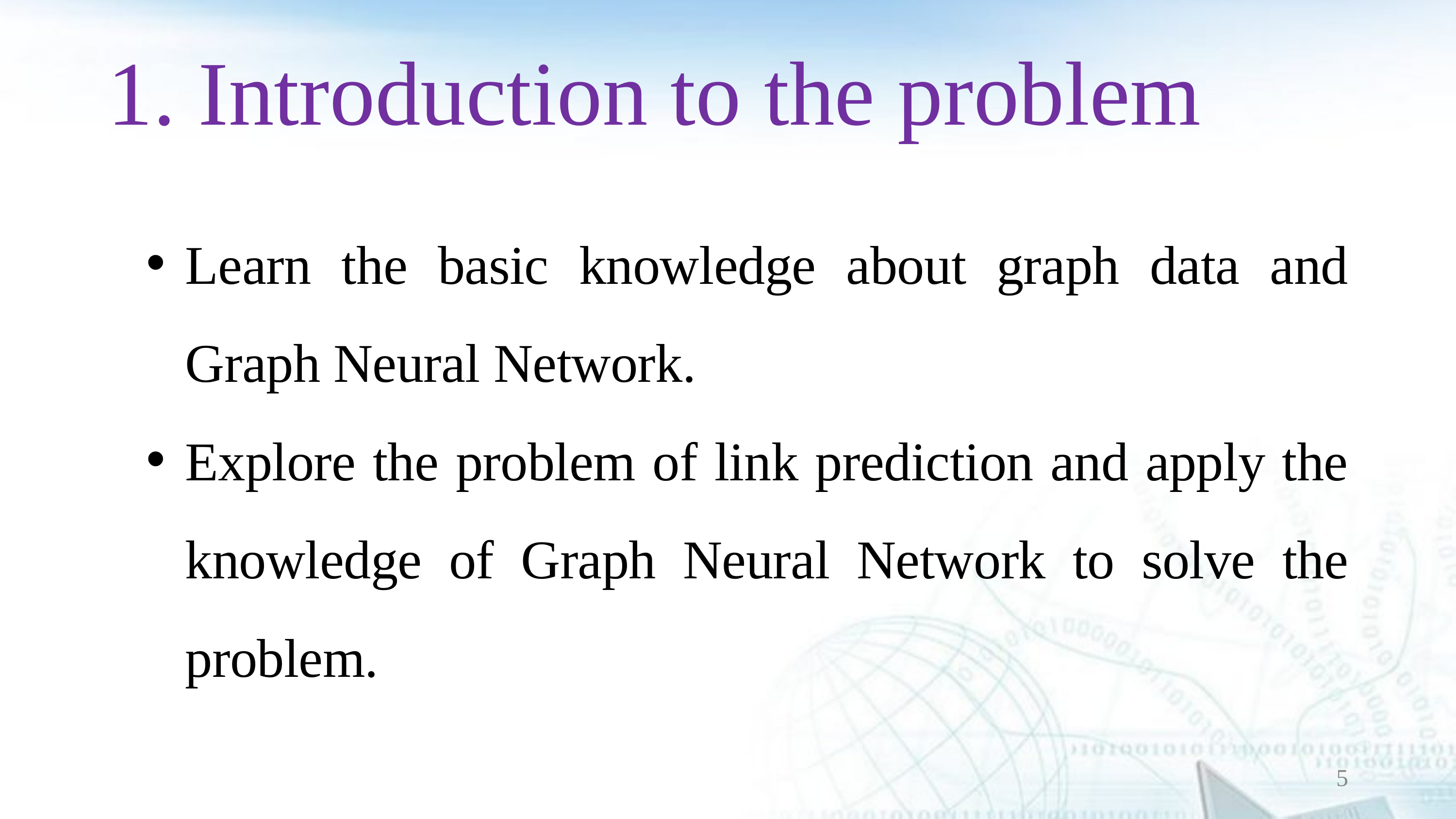

1. Introduction to the problem
Learn the basic knowledge about graph data and Graph Neural Network.
Explore the problem of link prediction and apply the knowledge of Graph Neural Network to solve the problem.
5